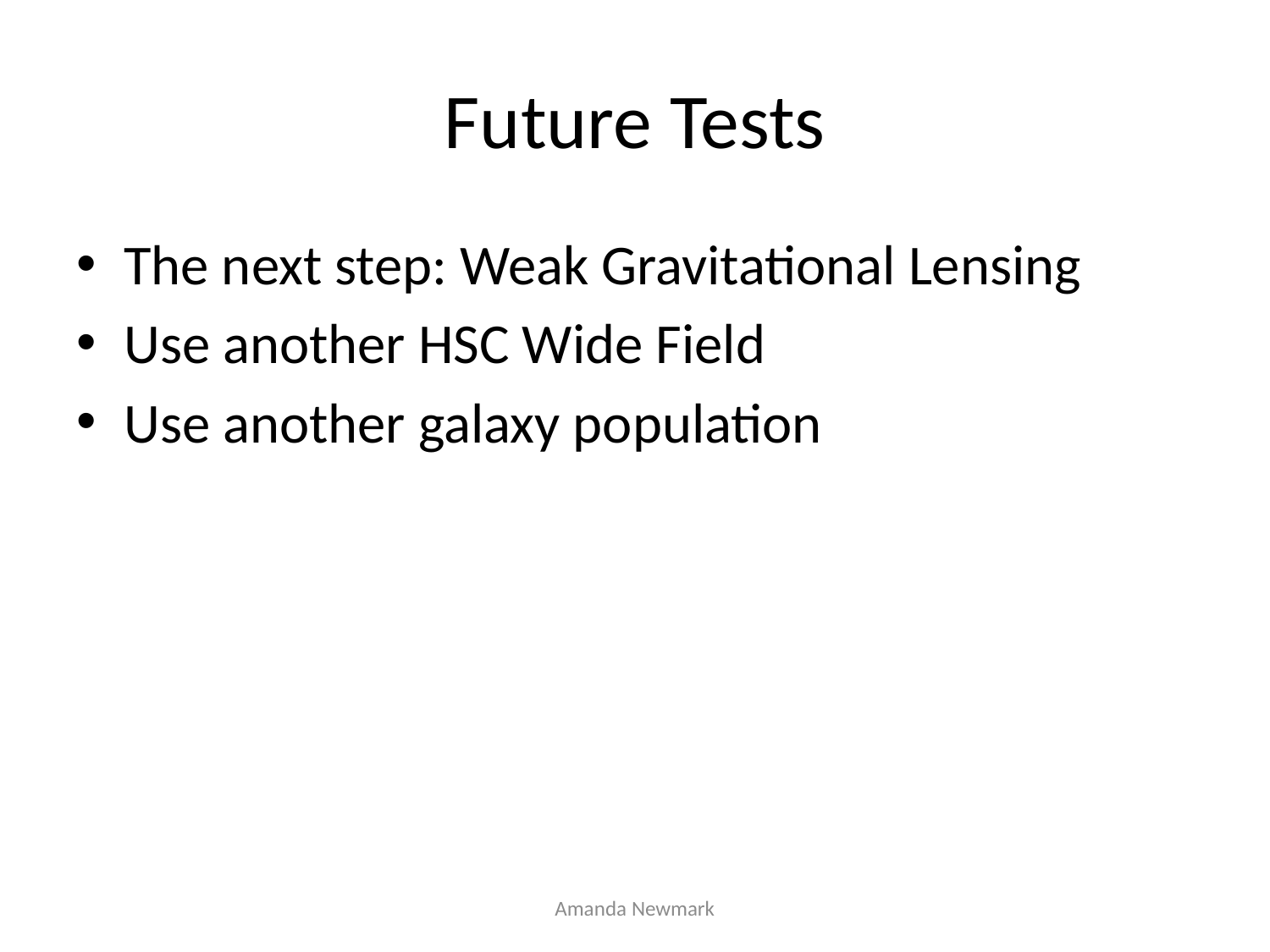

# Future Tests
The next step: Weak Gravitational Lensing
Use another HSC Wide Field
Use another galaxy population
Amanda Newmark